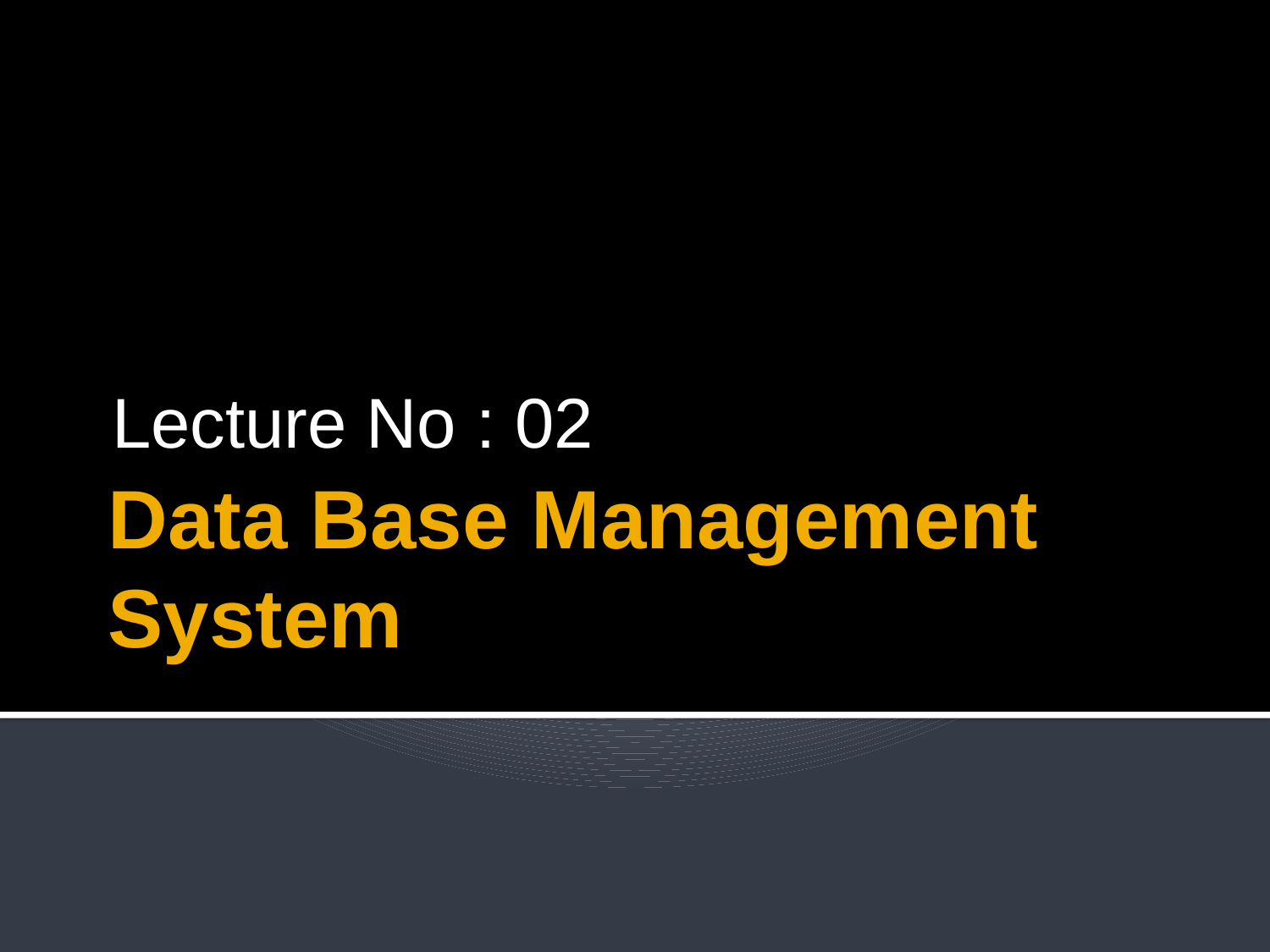

Lecture No : 02
# Data Base Management System